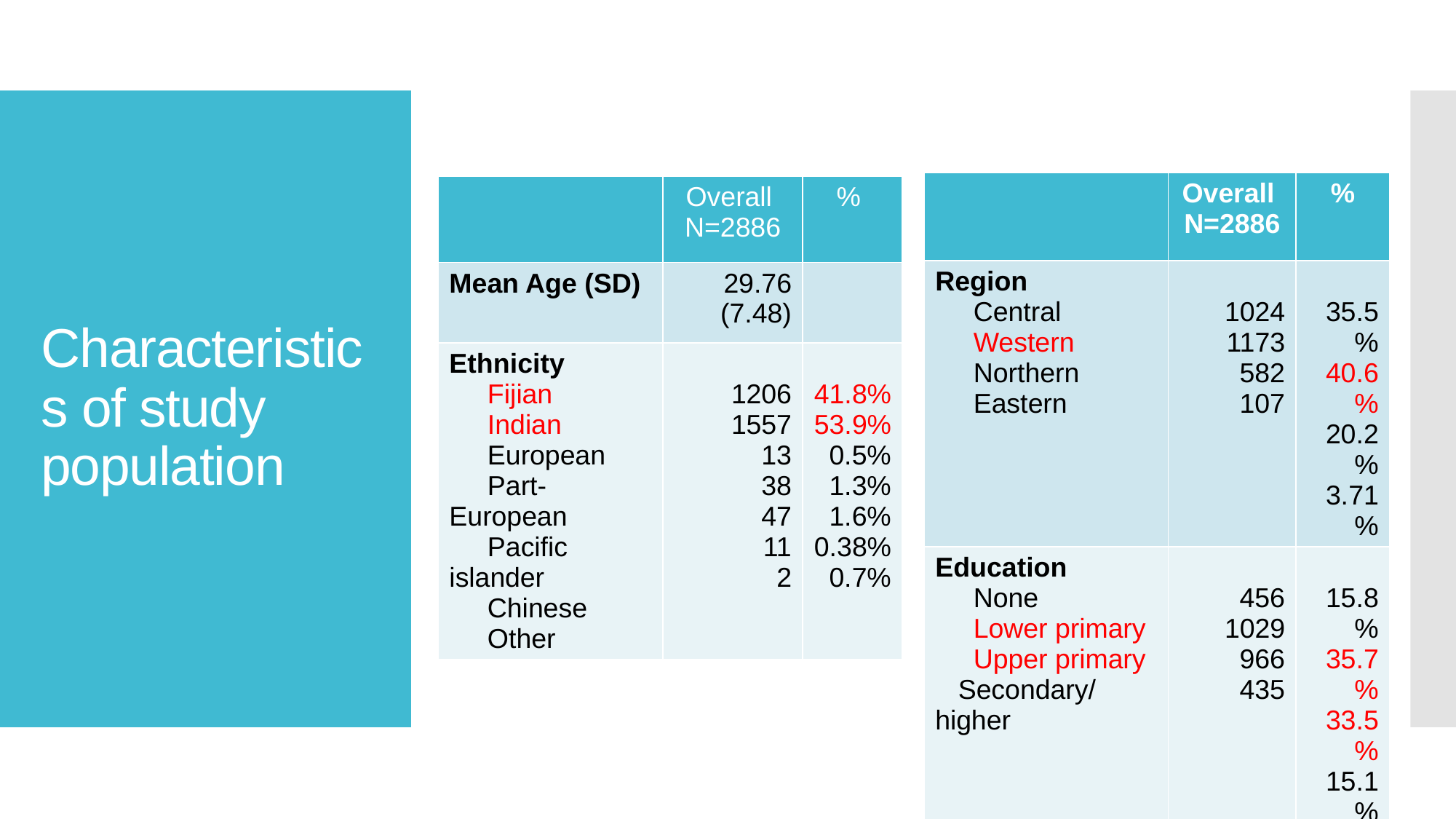

# Characteristics of study population
|  | Overall  N=2886 | % |
| --- | --- | --- |
| Region      Central      Western      Northern      Eastern | 1024 1173 582 107 | 35.5% 40.6% 20.2% 3.71% |
| Education      None      Lower primary      Upper primary    Secondary/higher | 456 1029 966 435 | 15.8% 35.7% 33.5% 15.1% |
|  | Overall  N=2886 | % |
| --- | --- | --- |
| Mean Age (SD) | 29.76 (7.48) |  |
| Ethnicity      Fijian      Indian      European      Part-European      Pacific islander      Chinese      Other | 1206 1557 13 38 47 11 2 | 41.8% 53.9% 0.5% 1.3% 1.6% 0.38% 0.7% |